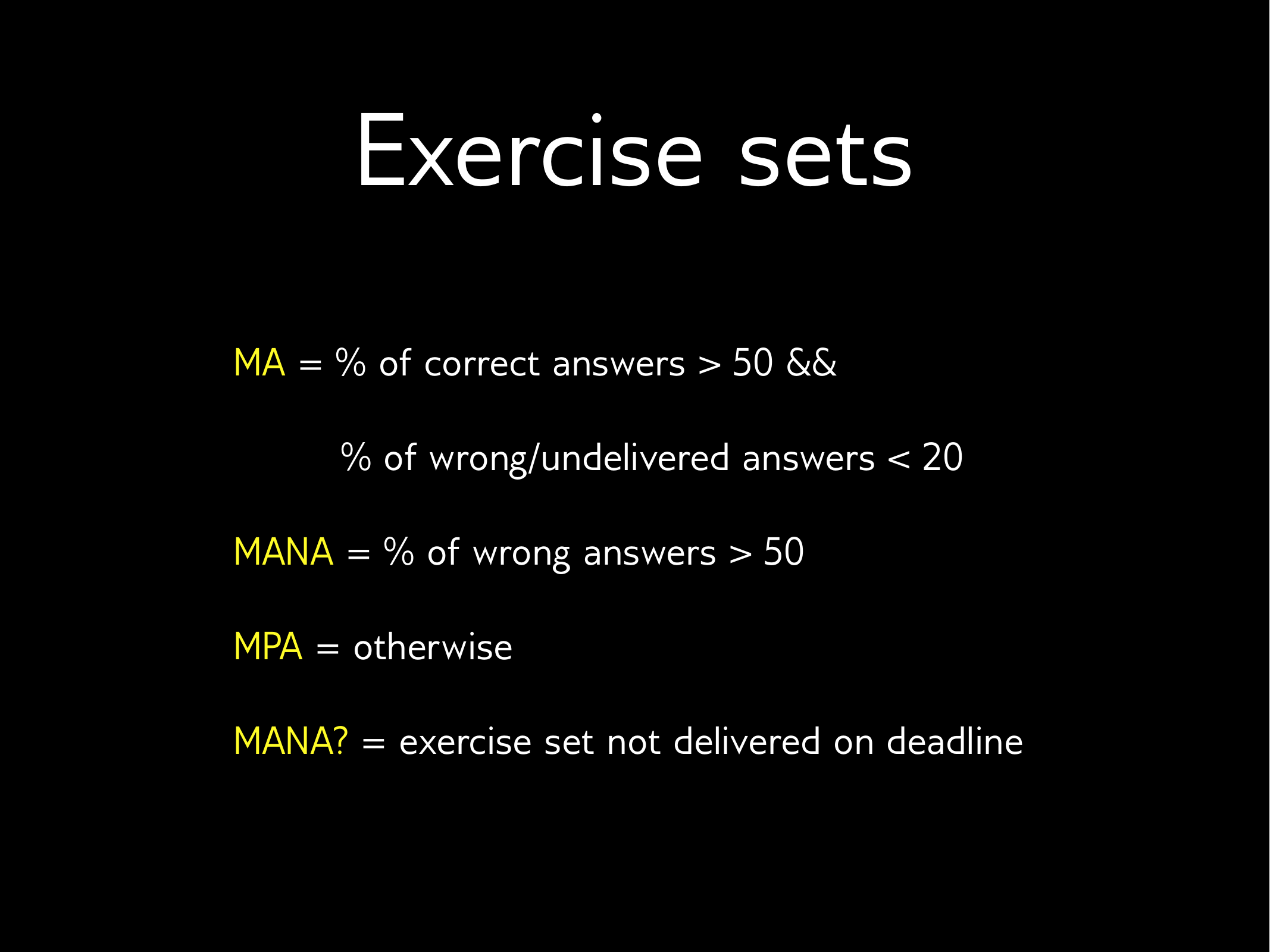

# Exercise sets
MA = % of correct answers > 50 &&
         % of wrong/undelivered answers < 20
MANA = % of wrong answers > 50
MPA = otherwise
MANA? = exercise set not delivered on deadline